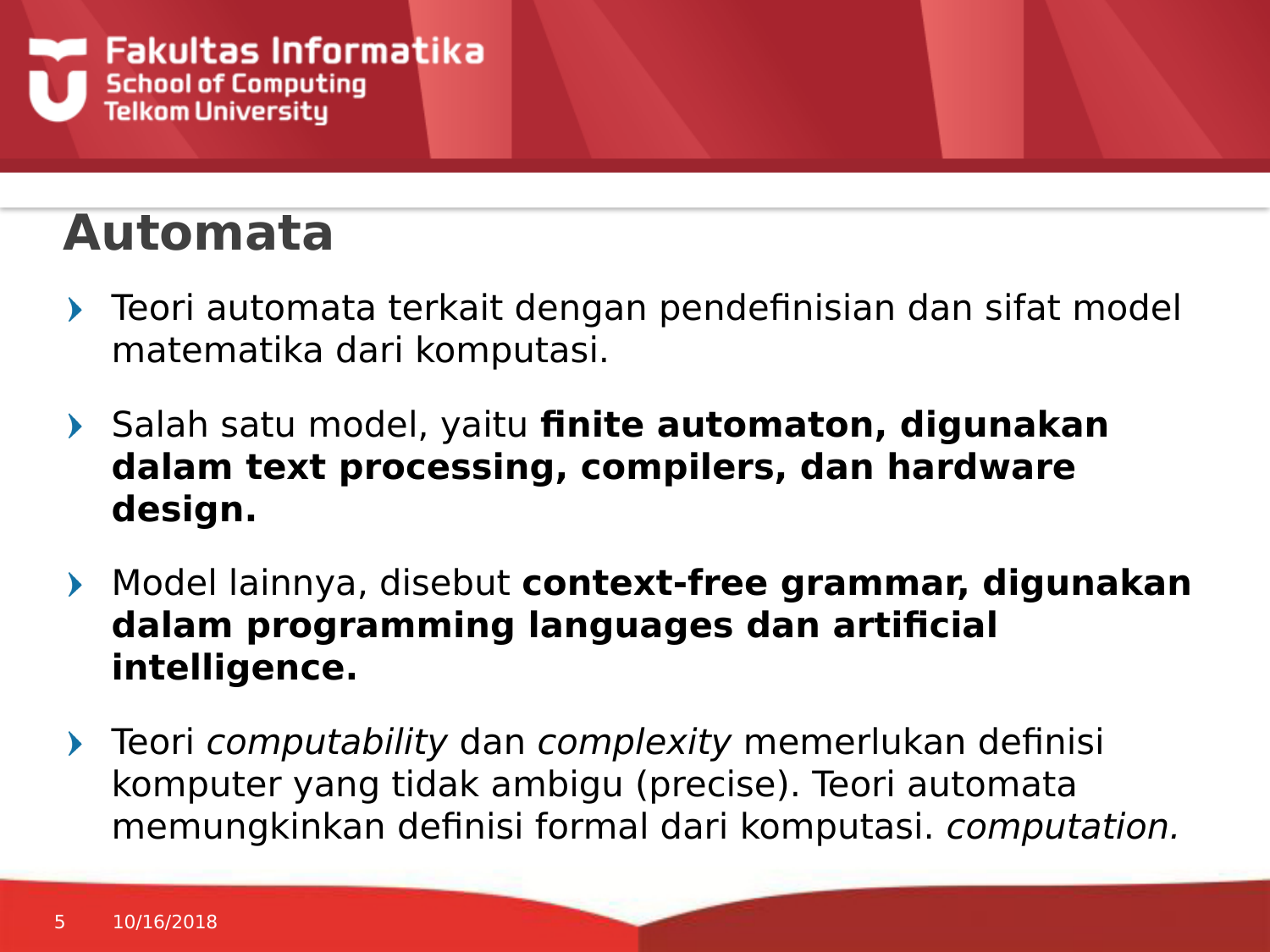

# Automata
Teori automata terkait dengan pendefinisian dan sifat model matematika dari komputasi.
Salah satu model, yaitu finite automaton, digunakan dalam text processing, compilers, dan hardware design.
Model lainnya, disebut context-free grammar, digunakan dalam programming languages dan artificial intelligence.
Teori computability dan complexity memerlukan definisi komputer yang tidak ambigu (precise). Teori automata memungkinkan definisi formal dari komputasi. computation.

5
10/16/2018